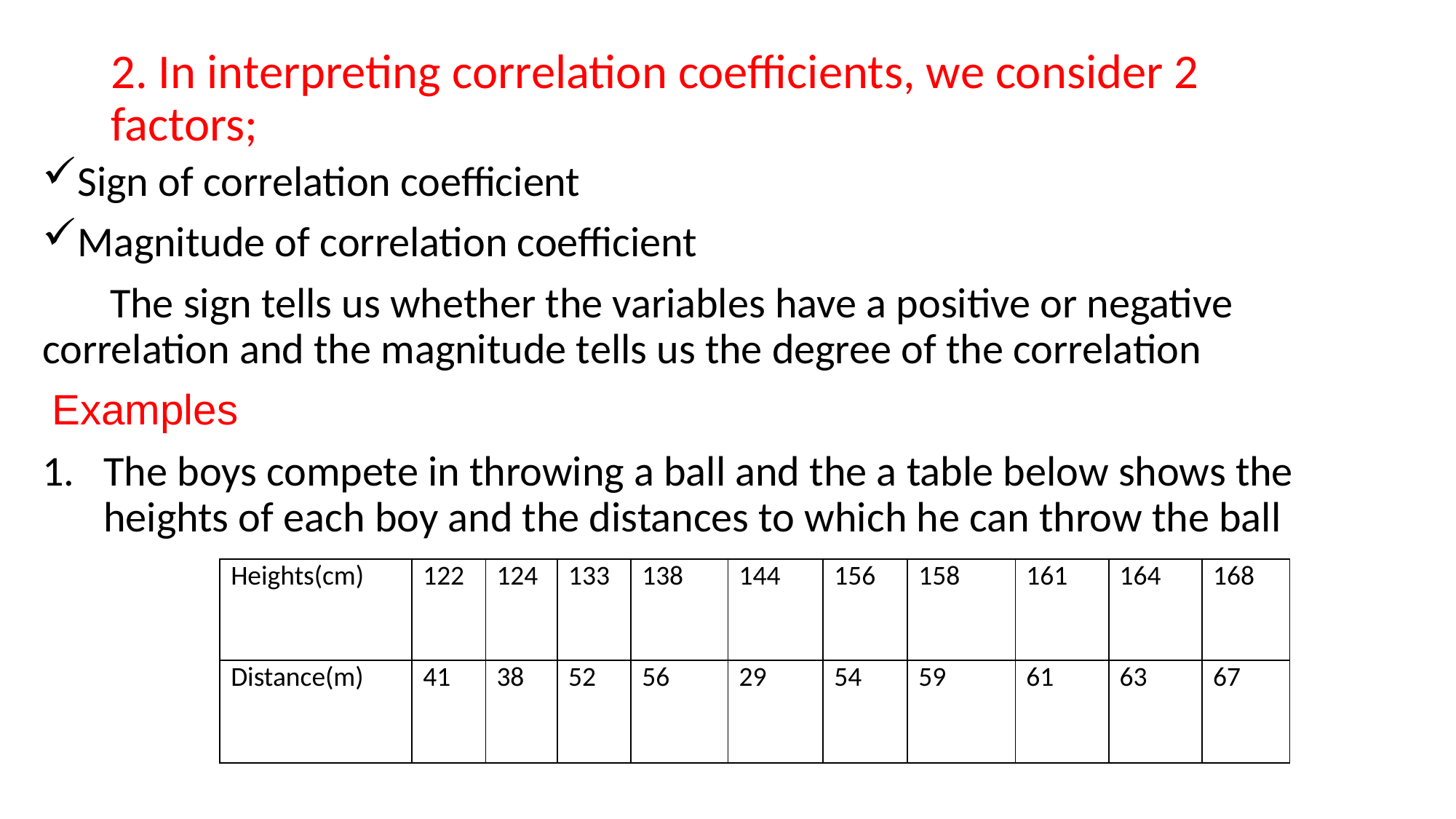

# 2. In interpreting correlation coefficients, we consider 2 factors;
Sign of correlation coefficient
Magnitude of correlation coefficient
       The sign tells us whether the variables have a positive or negative correlation and the magnitude tells us the degree of the correlation
 Examples
The boys compete in throwing a ball and the a table below shows the heights of each boy and the distances to which he can throw the ball

| Heights(cm) | 122 | 124 | 133 | 138 | 144 | 156 | 158 | 161 | 164 | 168 |
| --- | --- | --- | --- | --- | --- | --- | --- | --- | --- | --- |
| Distance(m) | 41 | 38 | 52 | 56 | 29 | 54 | 59 | 61 | 63 | 67 |